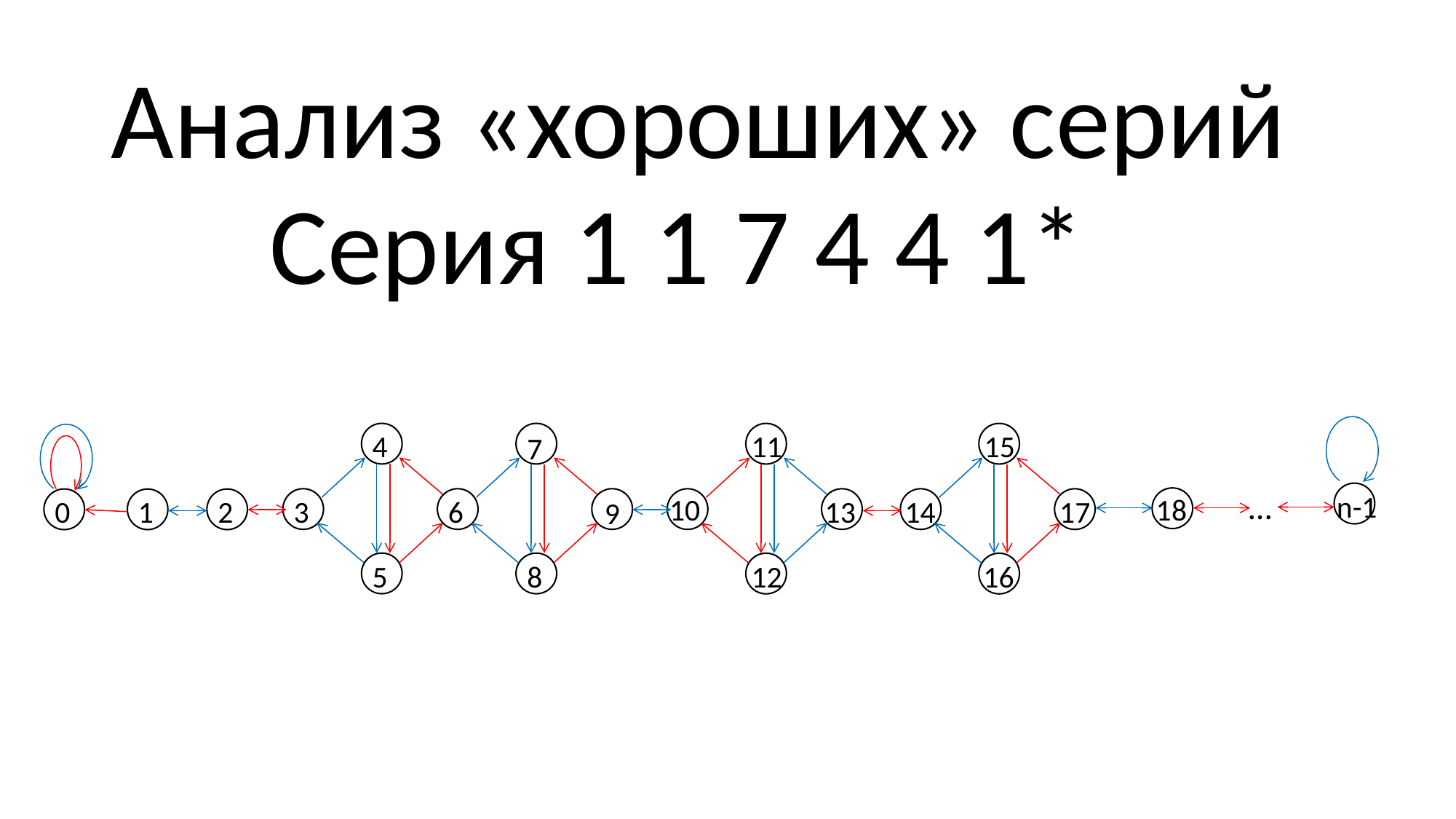

# Анализ «хороших» серий
Серия 1 1 7 4 4 1*

n-1

11

10

13

12

15

14

17

16

4

3

5

7

6

9

8

0

1

2

…
18